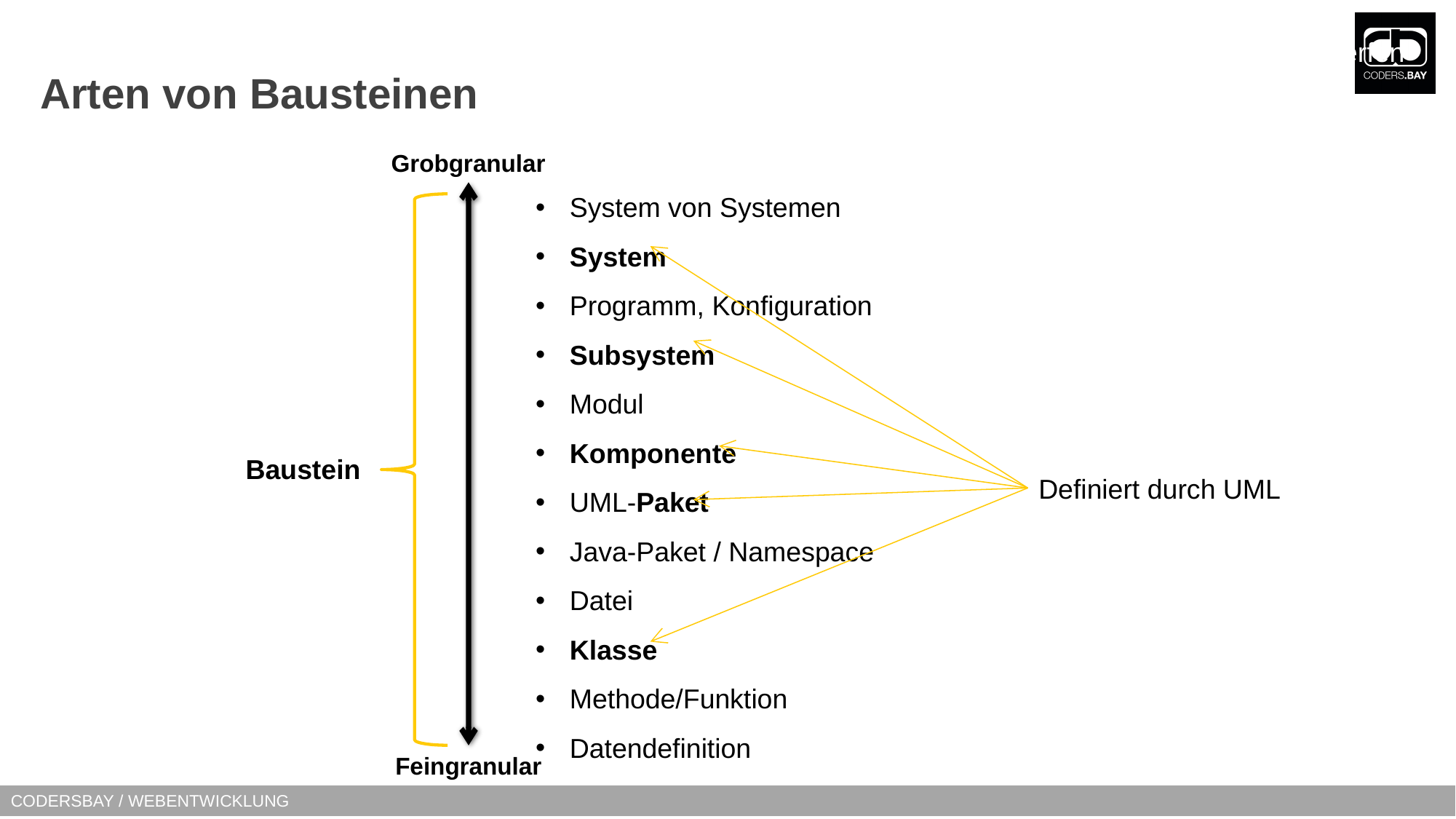

Bausteine entwerfen
# Arten von Bausteinen
Grobgranular
System von Systemen
System
Programm, Konfiguration
Subsystem
Modul
Komponente
UML-Paket
Java-Paket / Namespace
Datei
Klasse
Methode/Funktion
Datendefinition

Baustein
Definiert durch UML
Feingranular